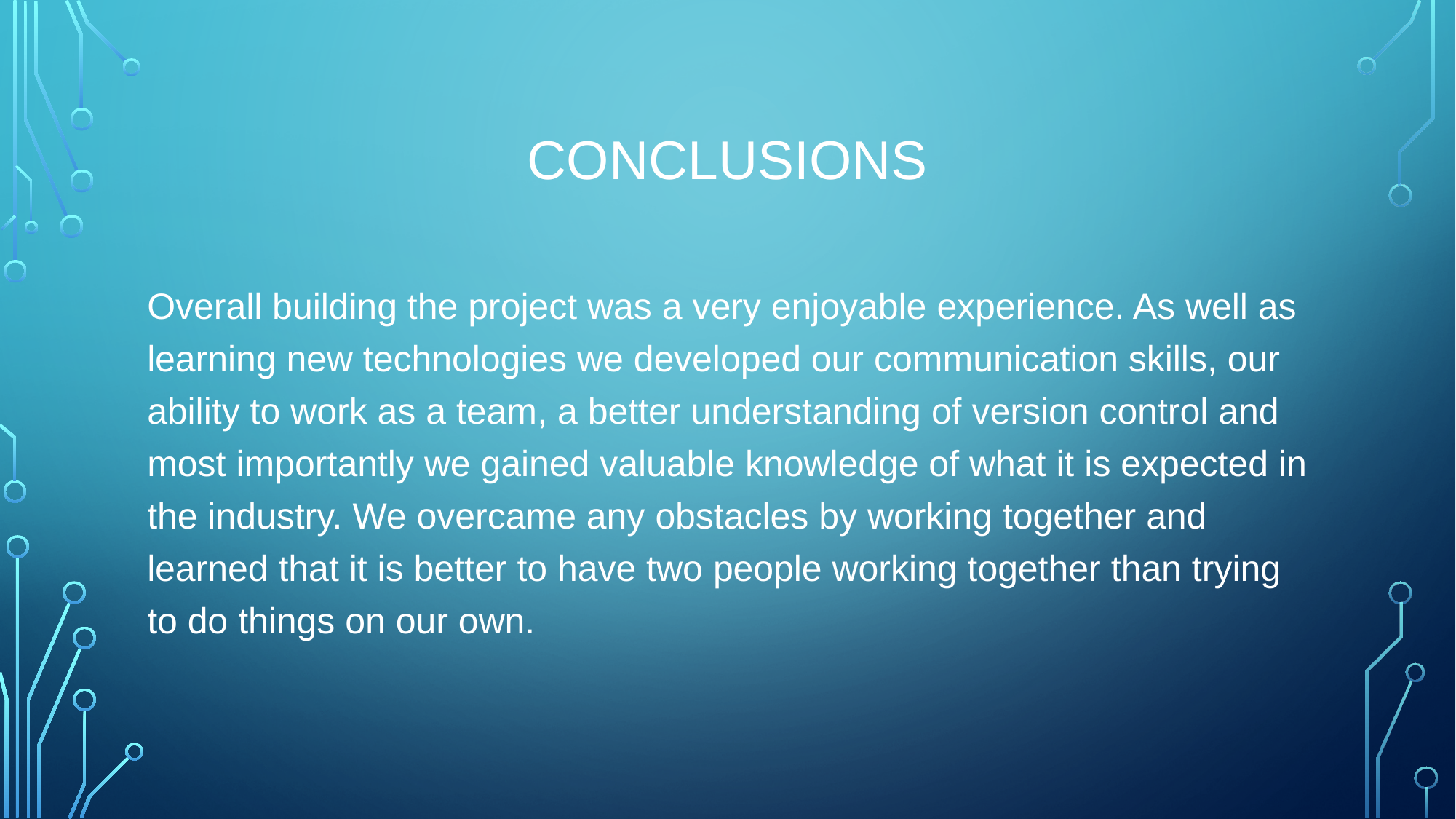

# Conclusions
Overall building the project was a very enjoyable experience. As well as learning new technologies we developed our communication skills, our ability to work as a team, a better understanding of version control and most importantly we gained valuable knowledge of what it is expected in the industry. We overcame any obstacles by working together and learned that it is better to have two people working together than trying to do things on our own.